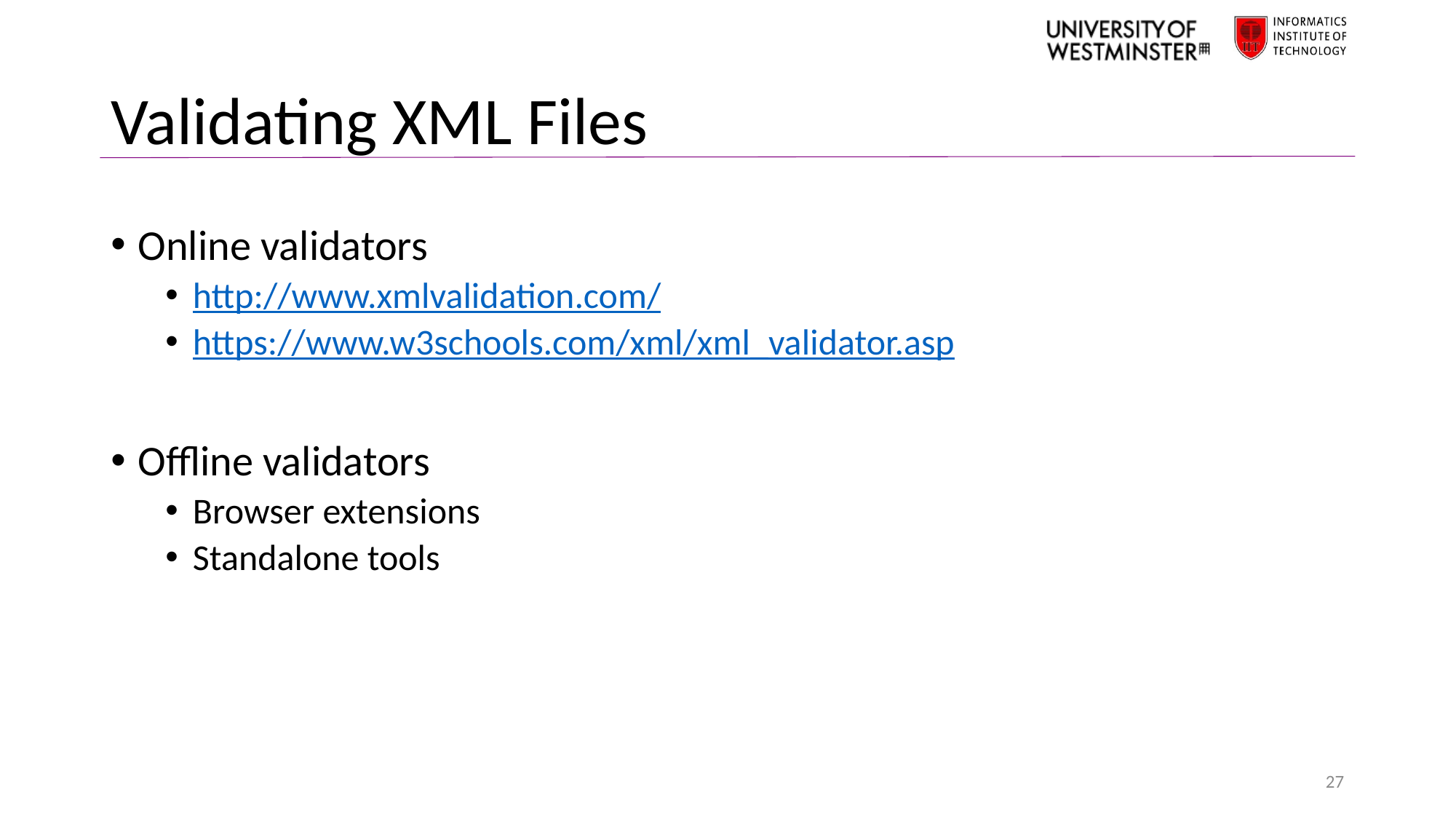

# Validating XML Files
Online validators
http://www.xmlvalidation.com/
https://www.w3schools.com/xml/xml_validator.asp

Offline validators
Browser extensions
Standalone tools

27